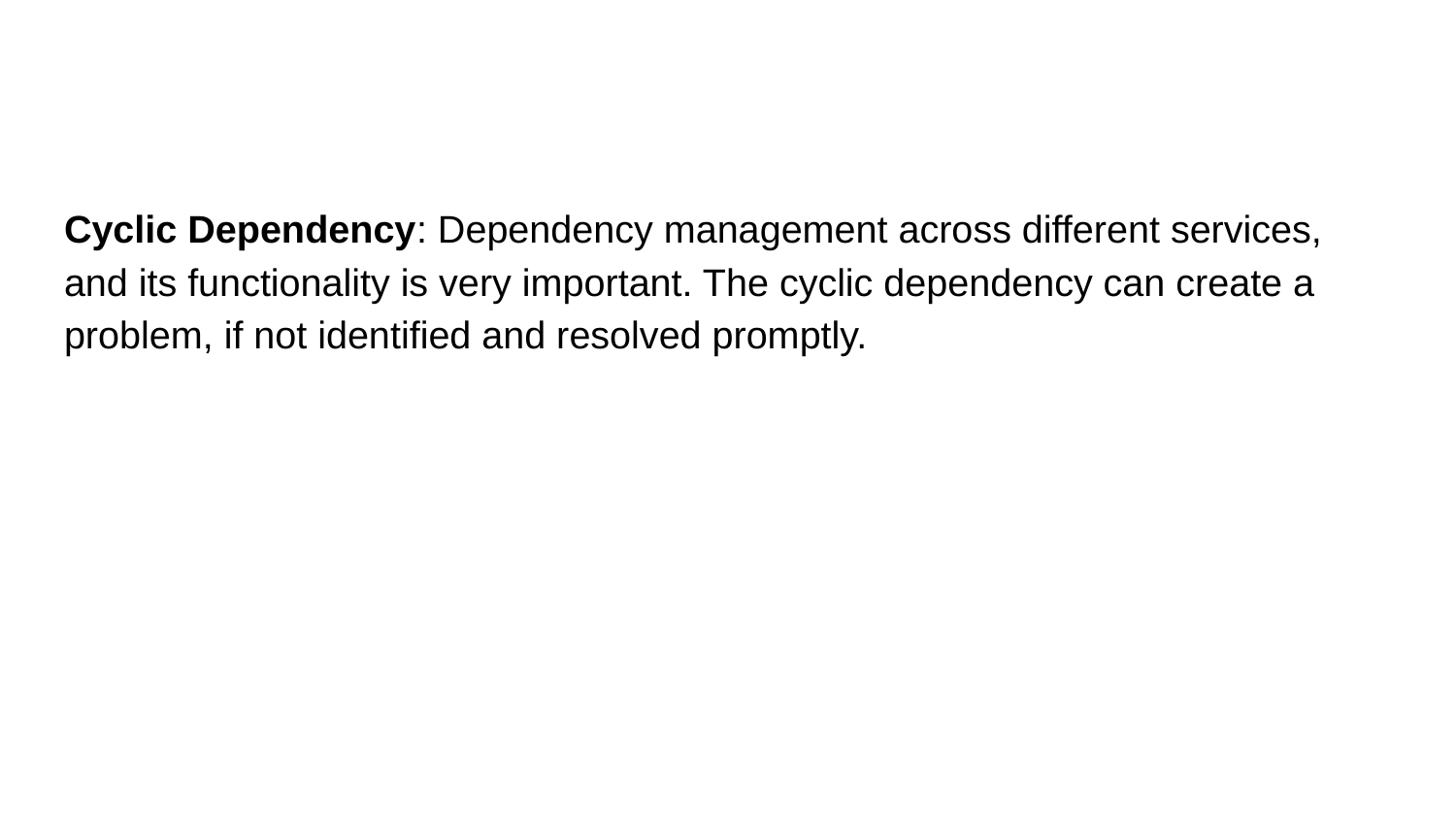

#
Cyclic Dependency: Dependency management across different services, and its functionality is very important. The cyclic dependency can create a problem, if not identified and resolved promptly.